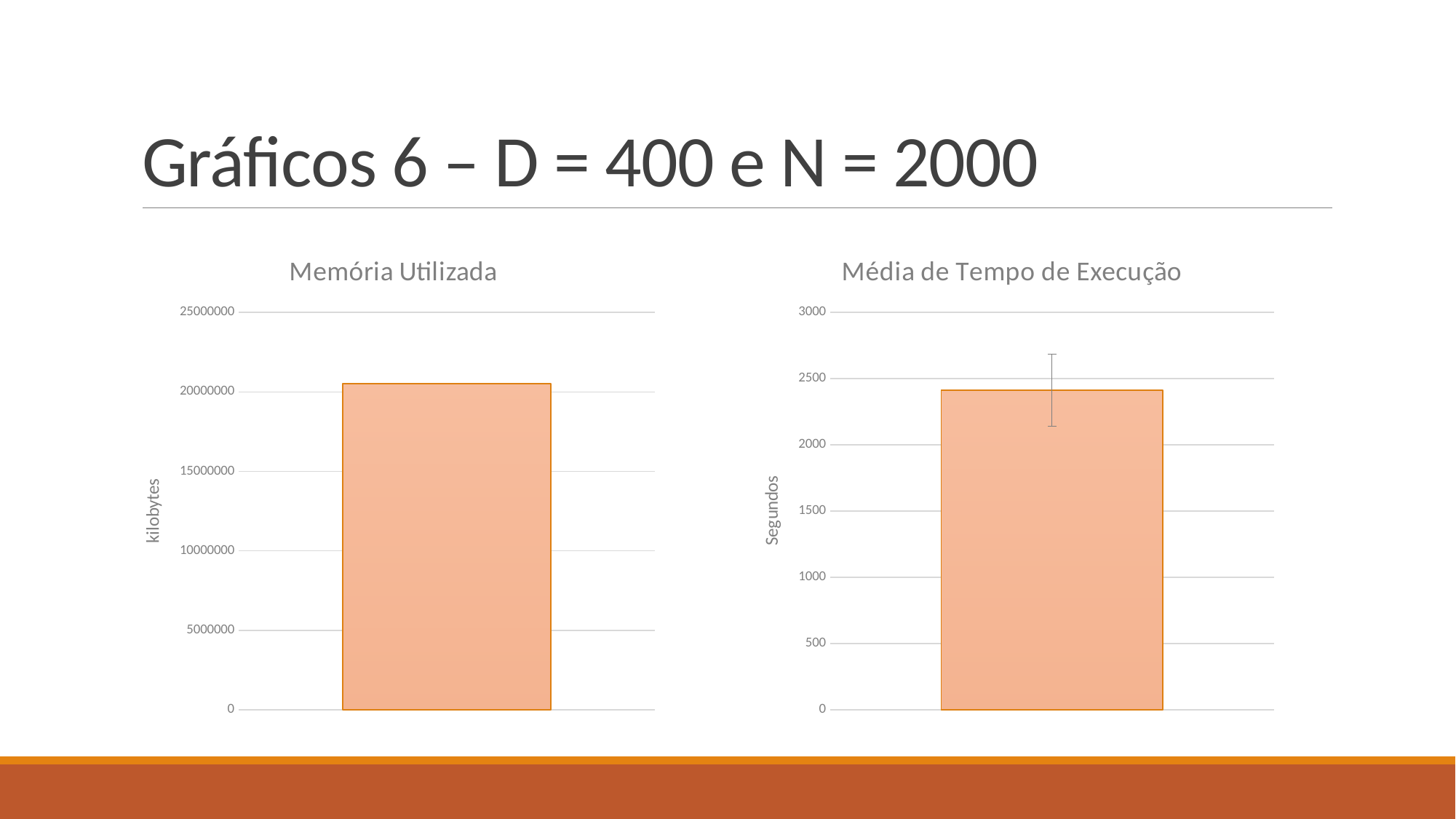

# Gráficos 6 – D = 400 e N = 2000

### Chart: Memória Utilizada

| Category | Média |
|---|---|

### Chart: Média de Tempo de Execução

| Category | Média |
|---|---|